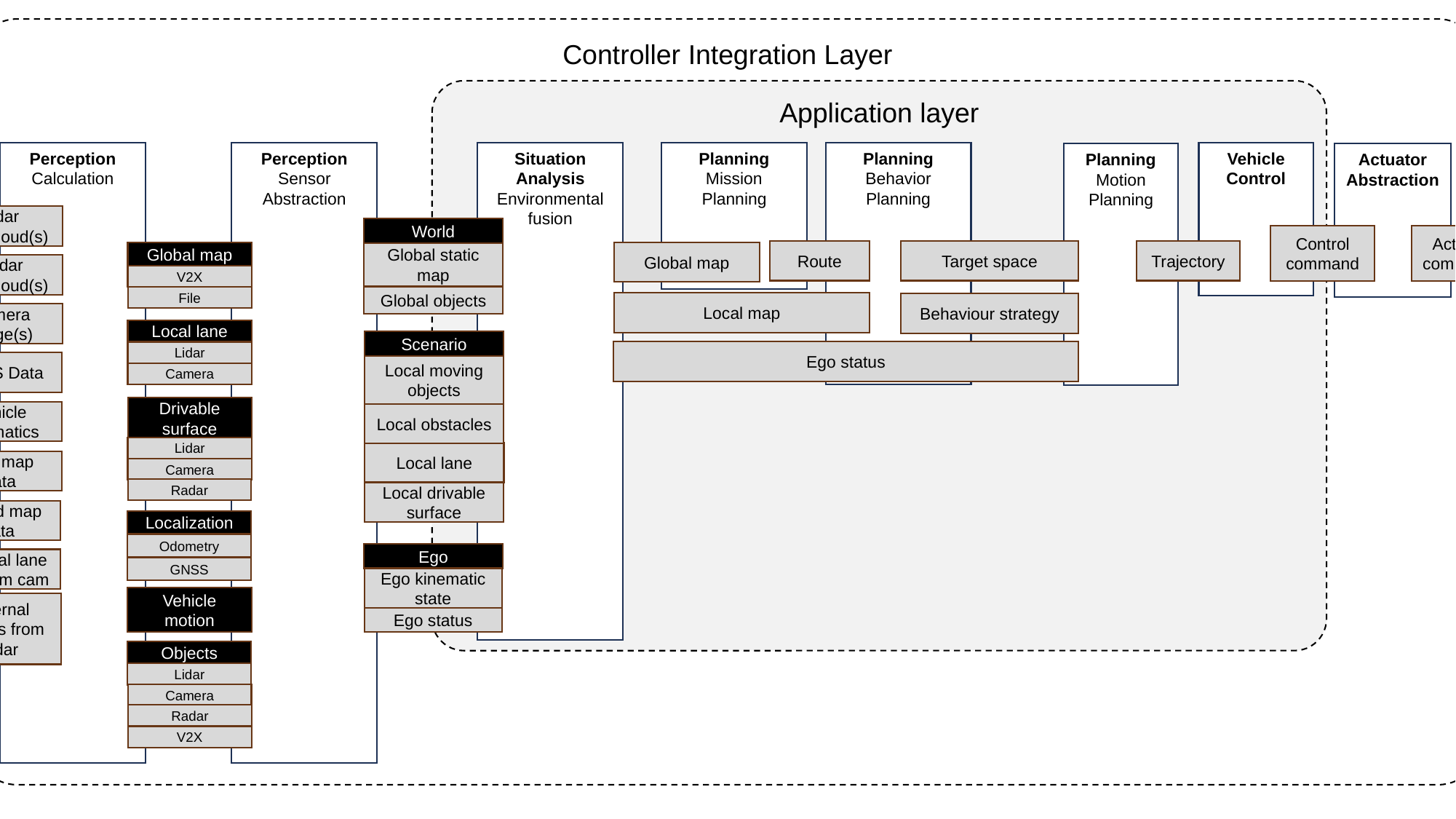

Controller Integration Layer
Application layer
Perception Calculation
Perception
Sensor Abstraction
Situation Analysis Environmental fusion
Planning Mission Planning
Planning Behavior Planning
Vehicle Control
Planning
Motion Planning
Actuator Abstraction
Lidar pointcloud(s)
World
Control command
Actuator commands
Route
Trajectory
Target space
Global map
Global map
Global static map
Radar pointcloud(s)
V2X
File
Global objects
Local map
Behaviour strategy
Camera image(s)
Local lane
Scenario
Ego status
Lidar
GNSS Data
Local moving objects
Camera
Drivable surface
Vehicle kinematics
Local obstacles
Lidar
Local lane
Live map data
Camera
Radar
Local drivable surface
Stored map data
Localization
Odometry
Ego
External lane info from cam
GNSS
Ego kinematic state
Vehicle motion
External objects from radar
Ego status
Objects
Lidar
Camera
Radar
V2X